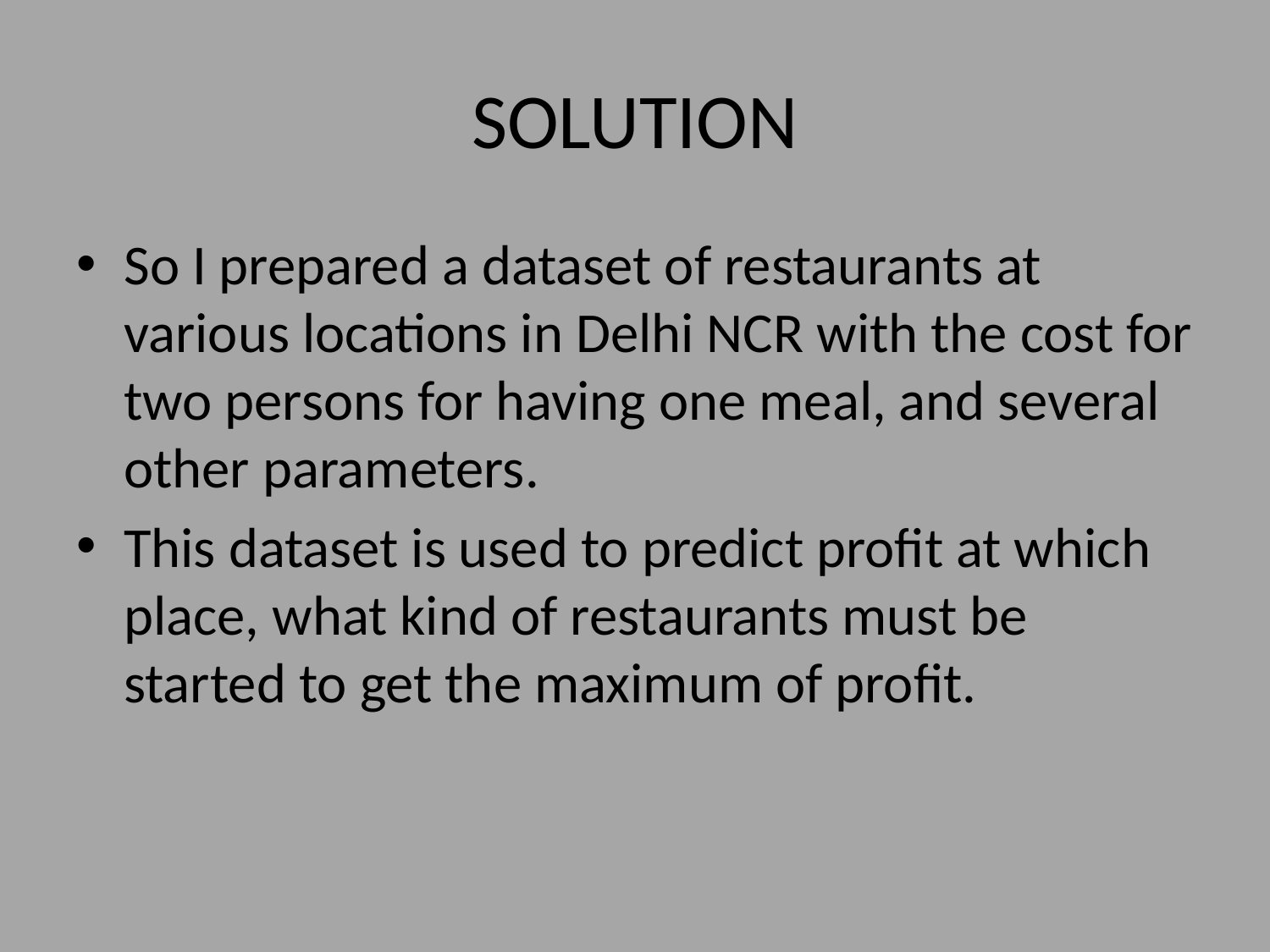

# SOLUTION
So I prepared a dataset of restaurants at various locations in Delhi NCR with the cost for two persons for having one meal, and several other parameters.
This dataset is used to predict profit at which place, what kind of restaurants must be started to get the maximum of profit.